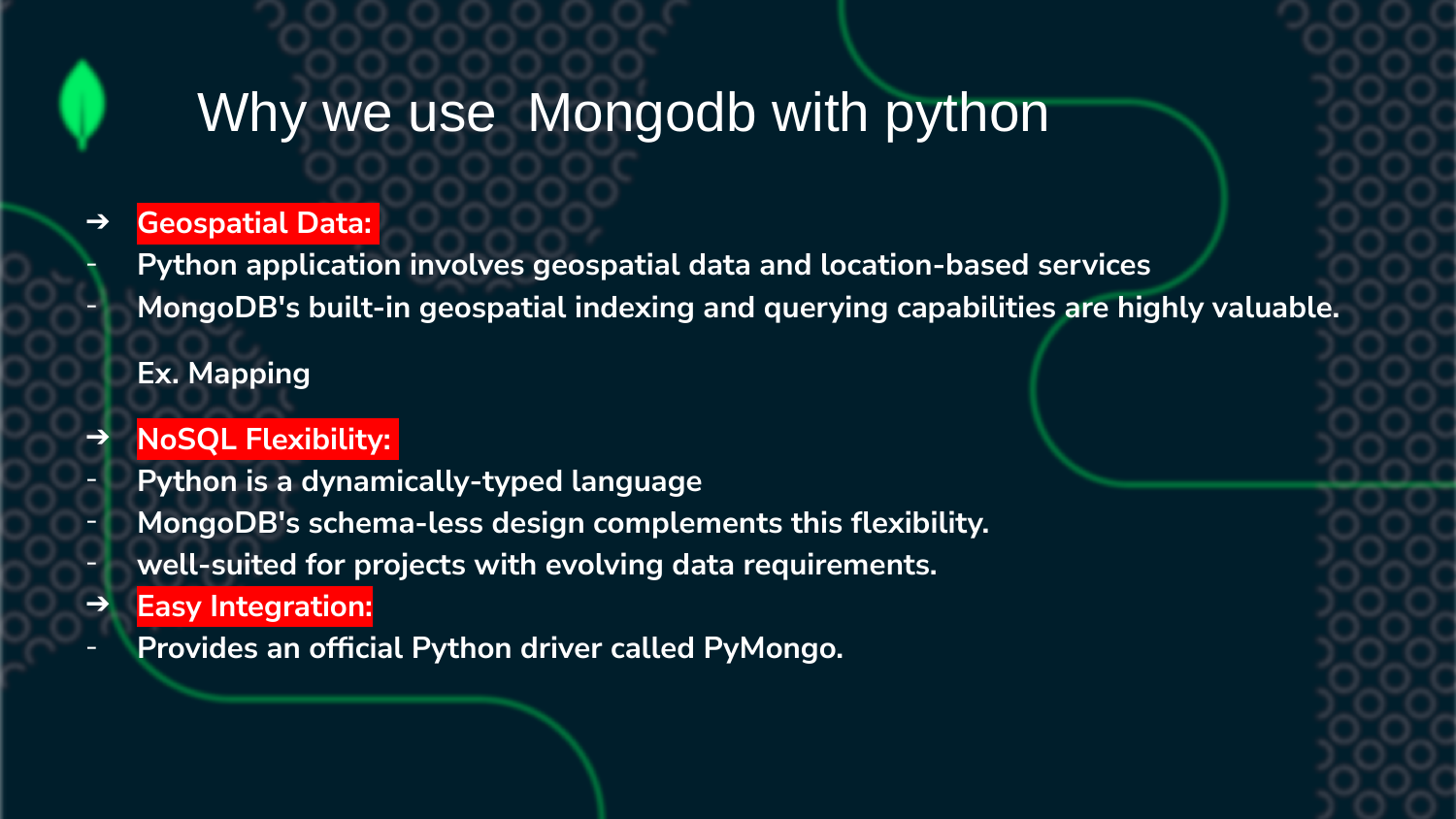

Why we use  Mongodb with python
Geospatial Data:
Python application involves geospatial data and location-based services
MongoDB's built-in geospatial indexing and querying capabilities are highly valuable.
Ex. Mapping
NoSQL Flexibility:
Python is a dynamically-typed language
MongoDB's schema-less design complements this flexibility.
well-suited for projects with evolving data requirements.
Easy Integration:
Provides an official Python driver called PyMongo.